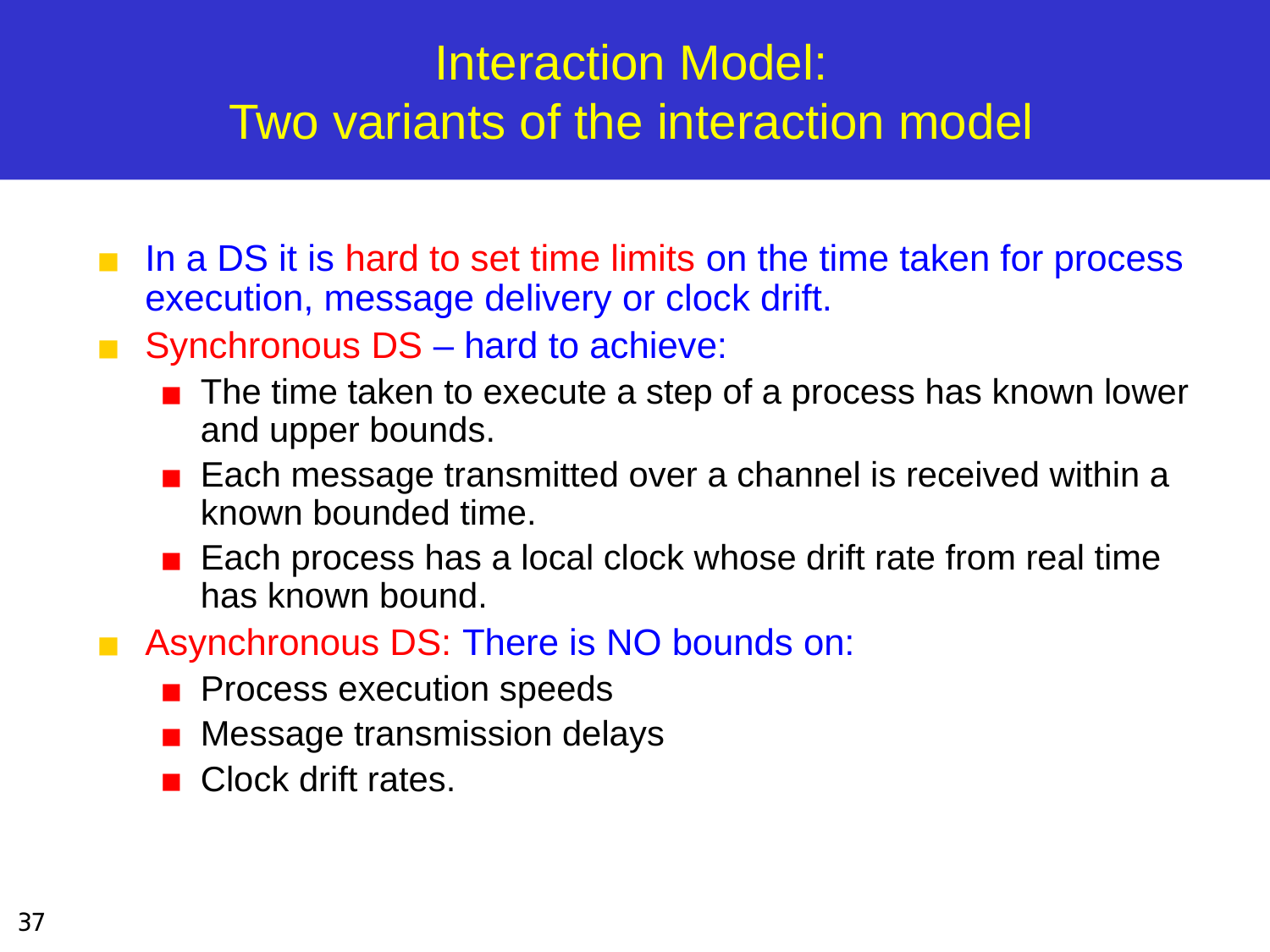

# Interaction Model: Two variants of the interaction model
In a DS it is hard to set time limits on the time taken for process execution, message delivery or clock drift.
Synchronous DS – hard to achieve:
The time taken to execute a step of a process has known lower and upper bounds.
Each message transmitted over a channel is received within a known bounded time.
Each process has a local clock whose drift rate from real time has known bound.
Asynchronous DS: There is NO bounds on:
Process execution speeds
Message transmission delays
Clock drift rates.